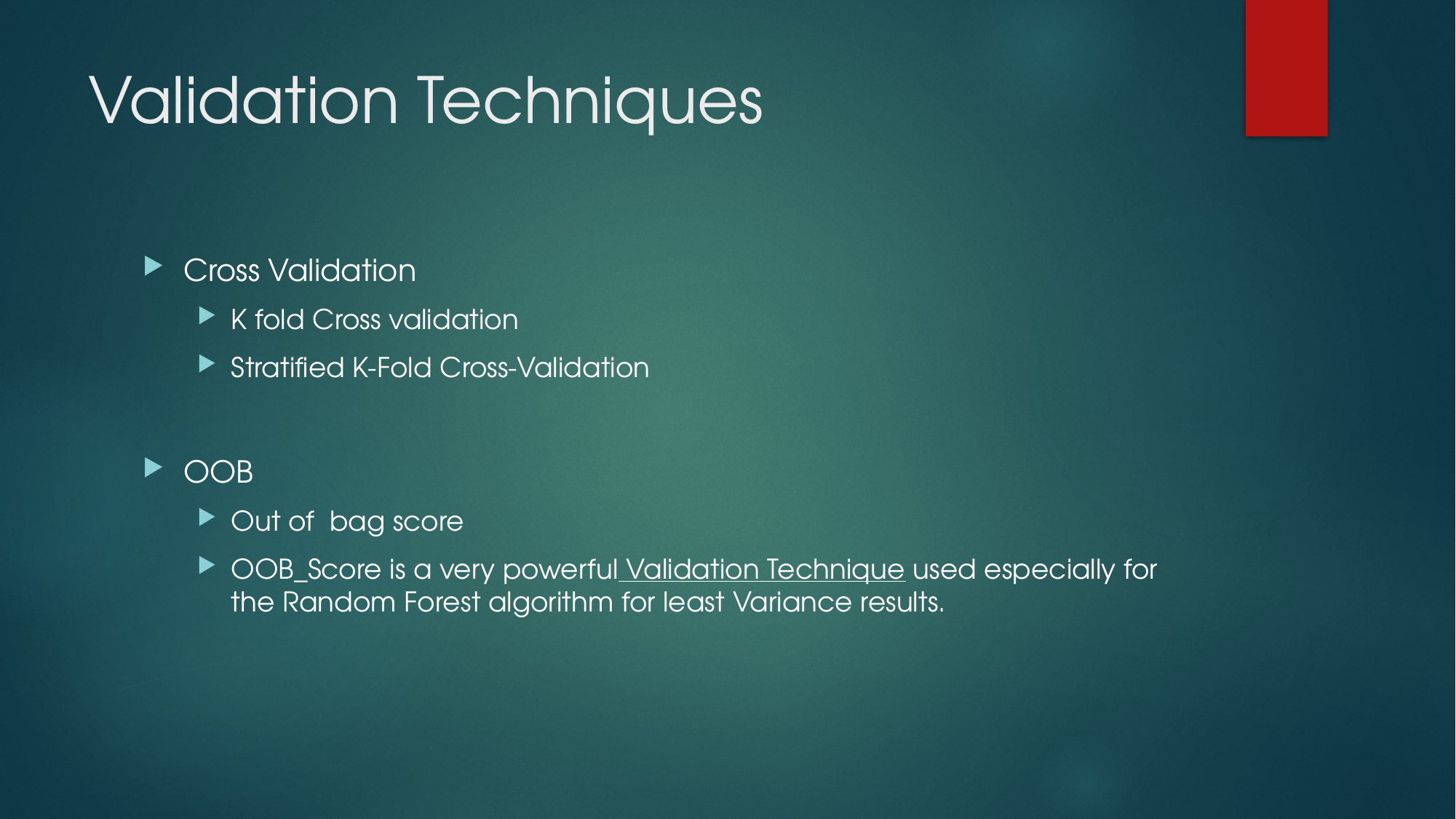

# Validation Techniques
Cross Validation
K fold Cross validation
Stratified K-Fold Cross-Validation

OOB
Out of  bag score
OOB_Score is a very powerful Validation Technique used especially for the Random Forest algorithm for least Variance results.